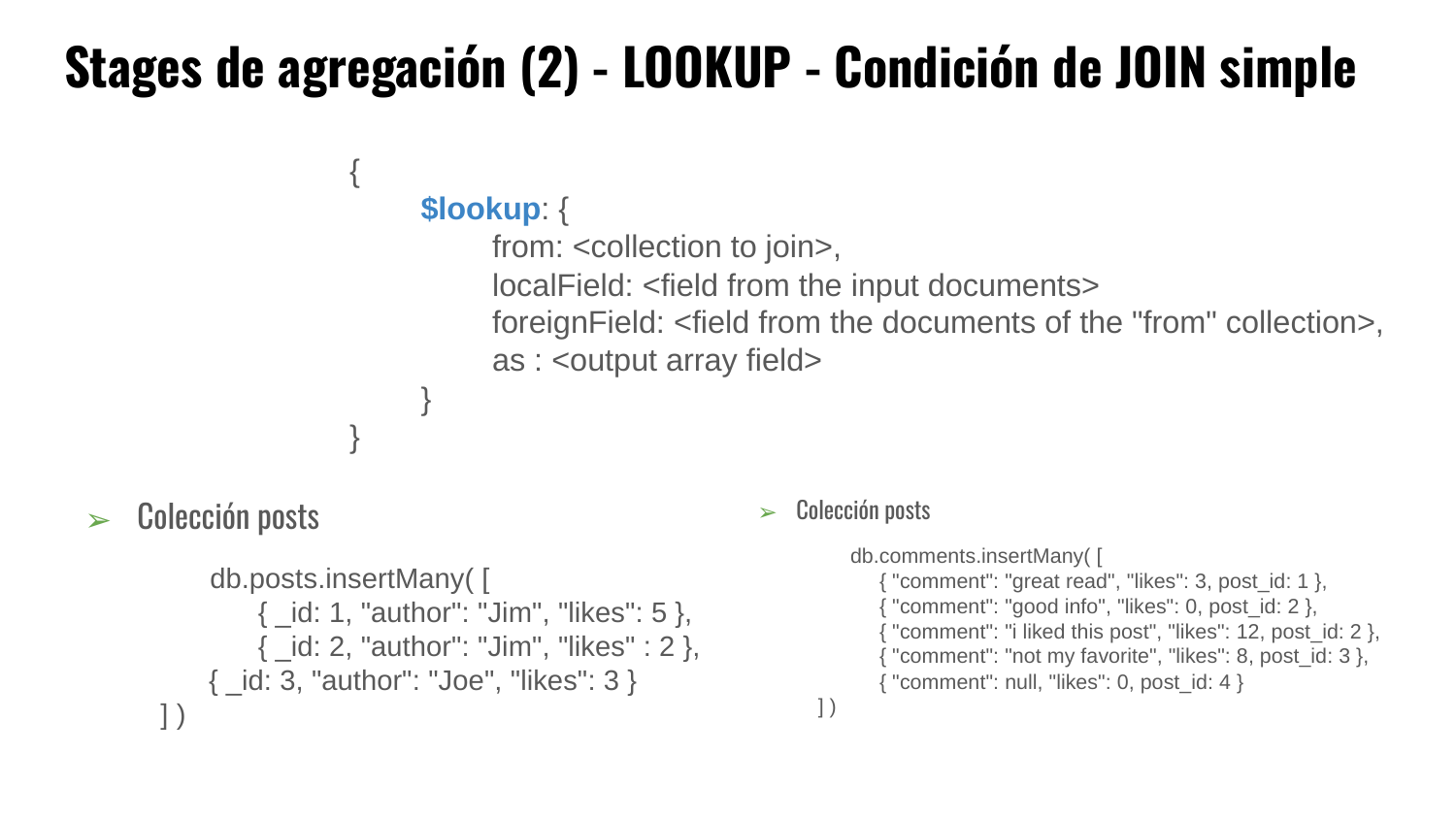

# Stages de agregación (2) - LOOKUP - Condición de JOIN simple
{
$lookup: {
from: <collection to join>,
localField: <field from the input documents>
foreignField: <field from the documents of the "from" collection>,
as : <output array field>
}
}
Colección posts
   	db.comments.insertMany( [
    	     { "comment": "great read", "likes": 3, post_id: 1 },
    	     { "comment": "good info", "likes": 0, post_id: 2 },
    	     { "comment": "i liked this post", "likes": 12, post_id: 2 },
    	     { "comment": "not my favorite", "likes": 8, post_id: 3 },
    	     { "comment": null, "likes": 0, post_id: 4 }
             ] )
Colección posts
   	db.posts.insertMany( [
    	      { _id: 1, "author": "Jim", "likes": 5 },
    	      { _id: 2, "author": "Jim", "likes" : 2 },
                  { _id: 3, "author": "Joe", "likes": 3 }
            ] )